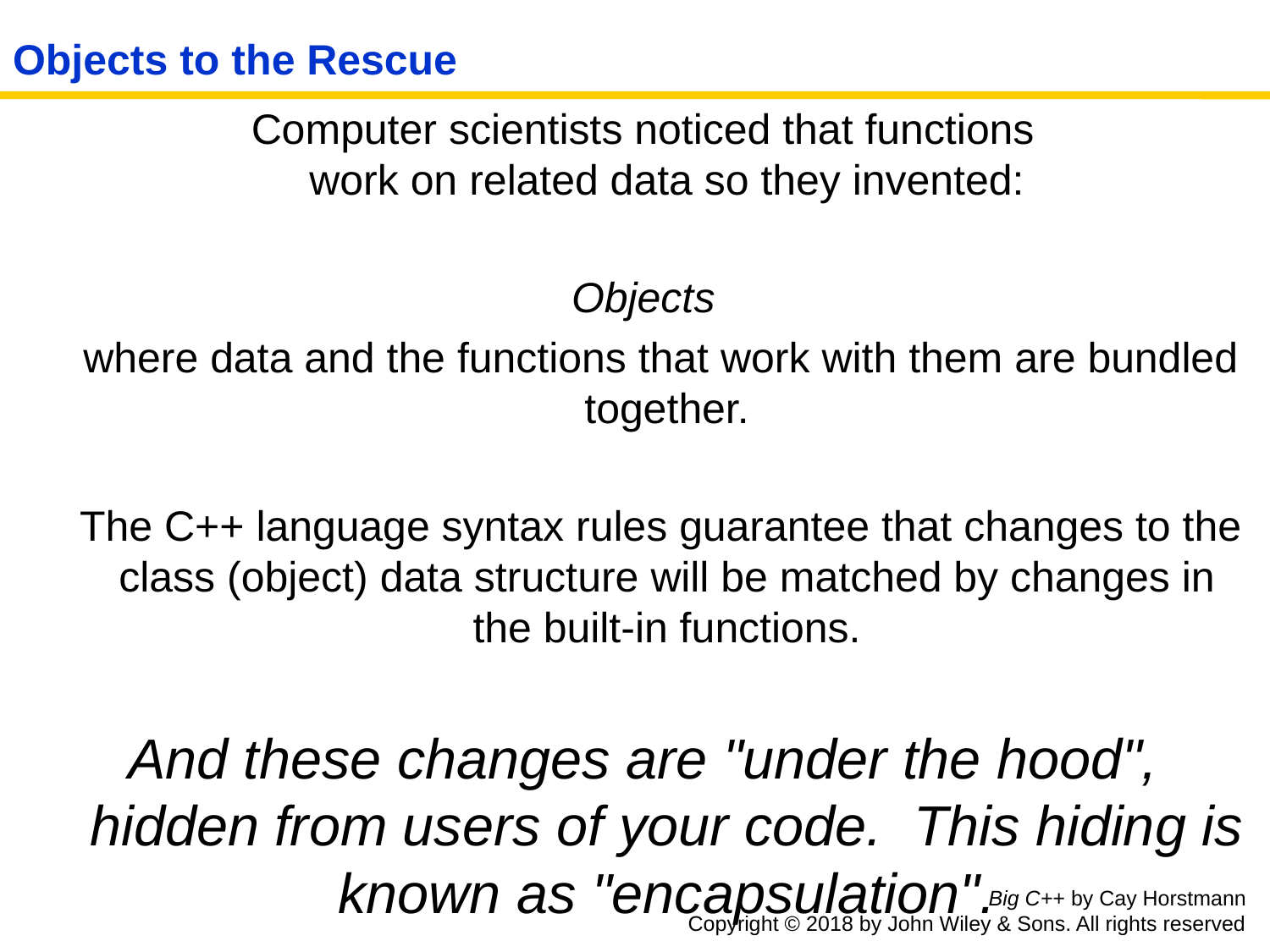

# Objects to the Rescue
Computer scientists noticed that functions
work on related data so they invented:

Objects
   where data and the functions that work with them are bundled together.

   The C++ language syntax rules guarantee that changes to the class (object) data structure will be matched by changes in the built-in functions.

And these changes are "under the hood", hidden from users of your code.  This hiding is known as "encapsulation".
Big C++ by Cay Horstmann
Copyright © 2018 by John Wiley & Sons. All rights reserved